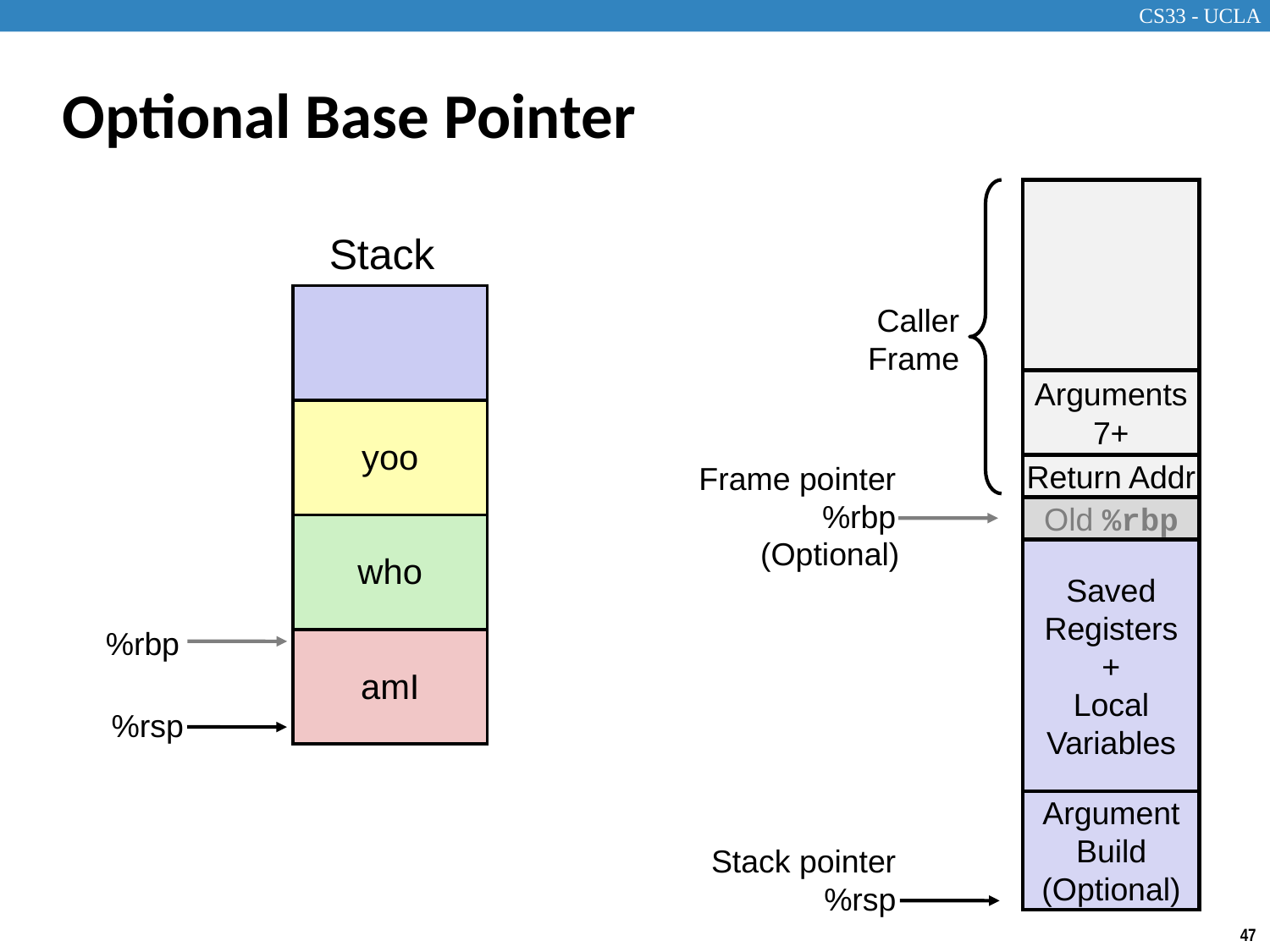

# Optional Base Pointer

Stack
|  |
| --- |
| yoo |
| who |
| amI |
|  |
|  |
|  |
Caller
Frame

Arguments
7+

yoo
Frame pointer
%rbp
Return Addr
Old %rbp

(Optional)
Saved
Registers
+
Local
Variables
%rbp

%rsp

Argument
Build
(Optional)
Stack pointer
%rsp